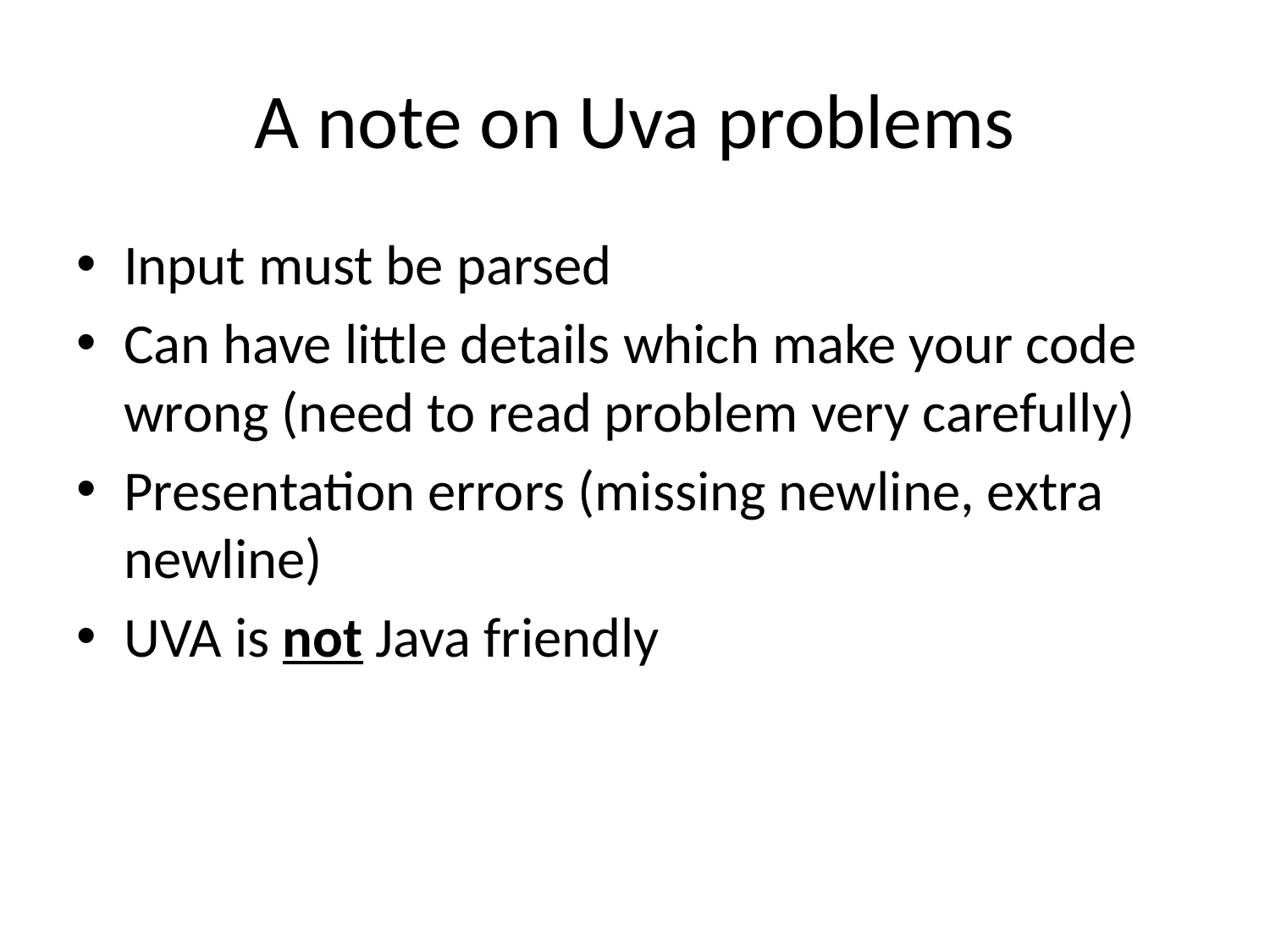

# A note on Uva problems
Input must be parsed
Can have little details which make your code wrong (need to read problem very carefully)
Presentation errors (missing newline, extra newline)
UVA is not Java friendly